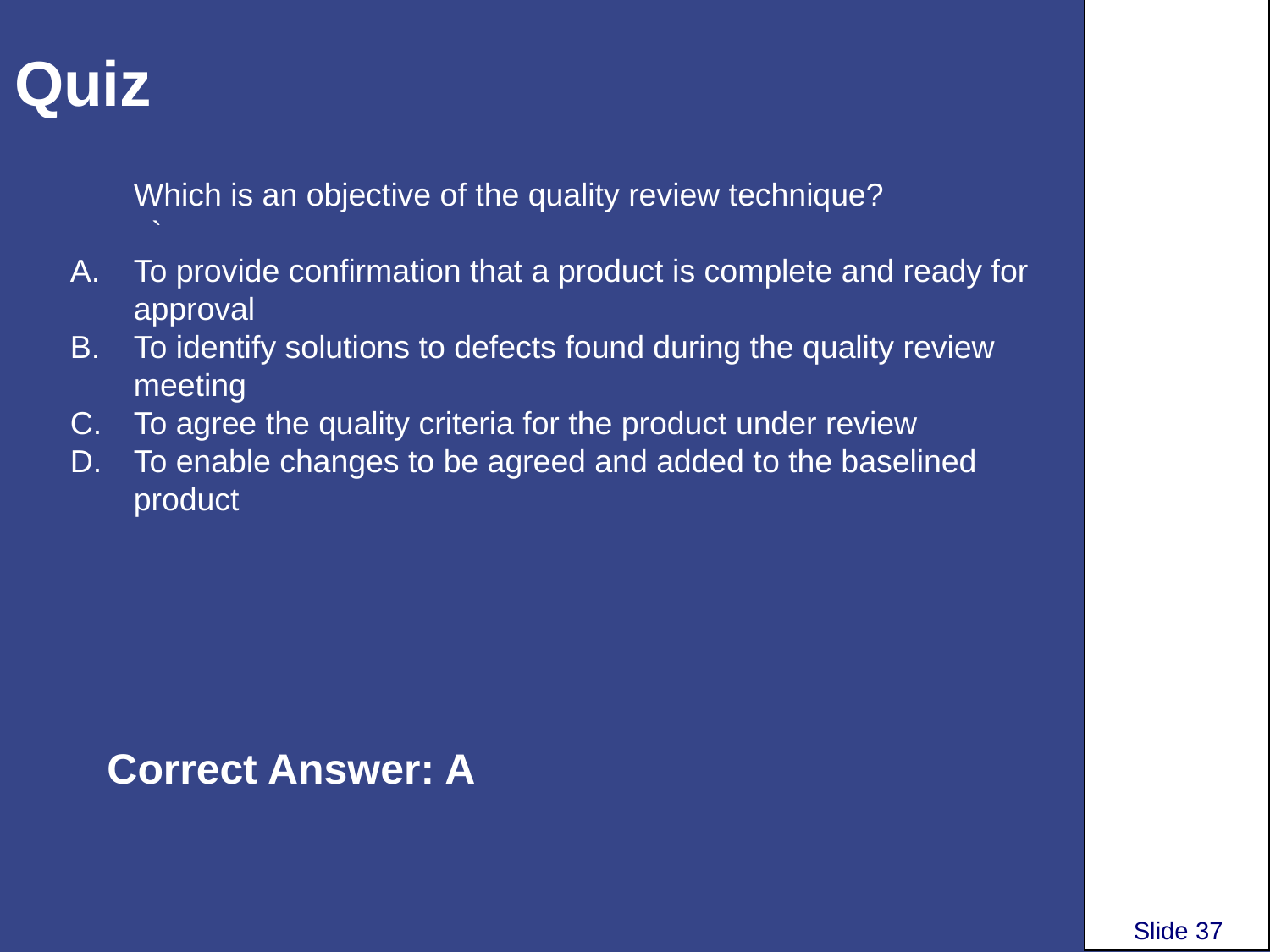

# Quiz
Which is an objective of the quality review technique?
  `
To provide confirmation that a product is complete and ready for approval
To identify solutions to defects found during the quality review meeting
To agree the quality criteria for the product under review
To enable changes to be agreed and added to the baselined  product

Correct Answer: A